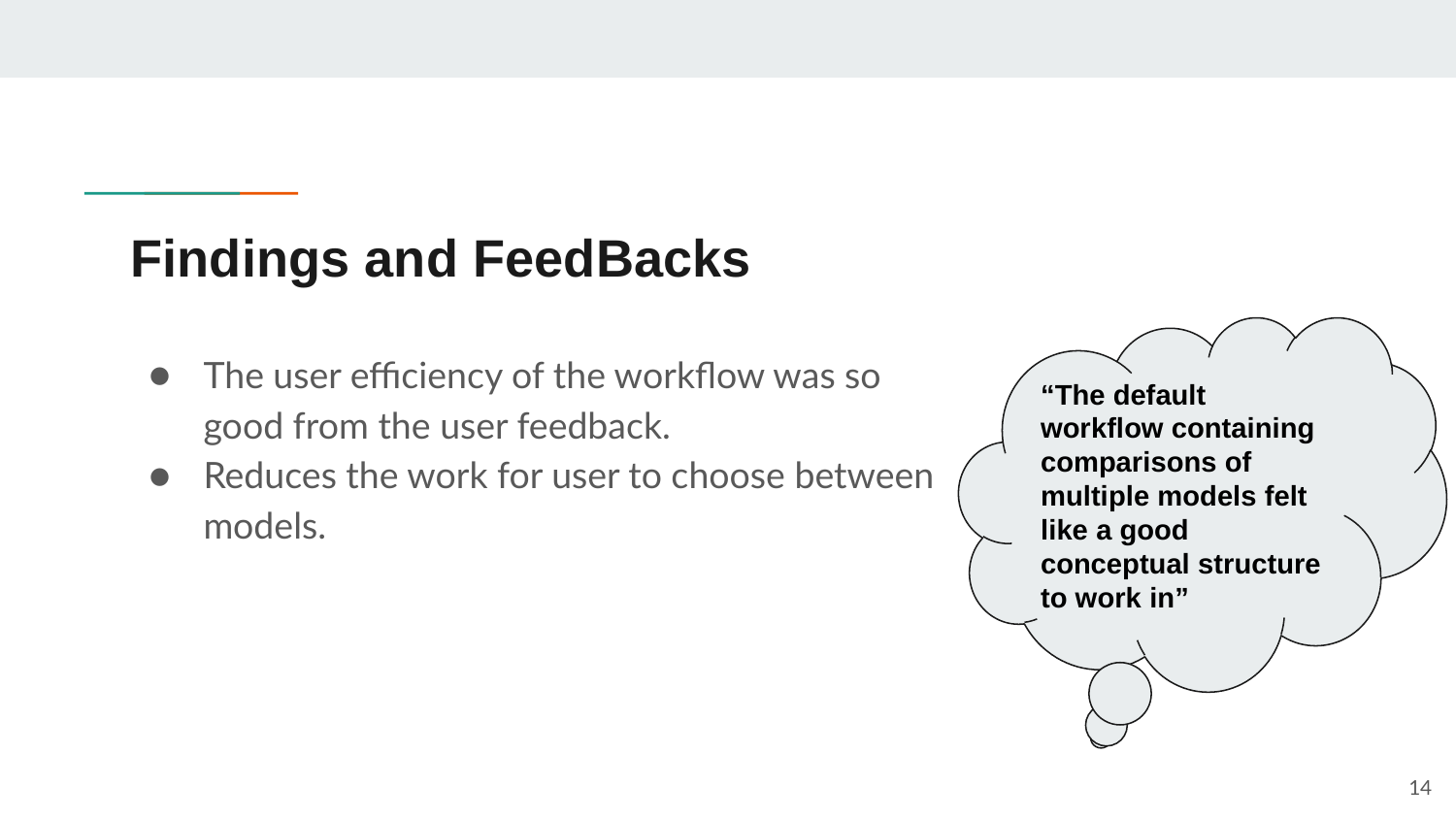

# Findings and FeedBacks
“The default workflow containing comparisons of multiple models felt like a good conceptual structure to work in”
The user efficiency of the workflow was so good from the user feedback.
Reduces the work for user to choose between models.
14